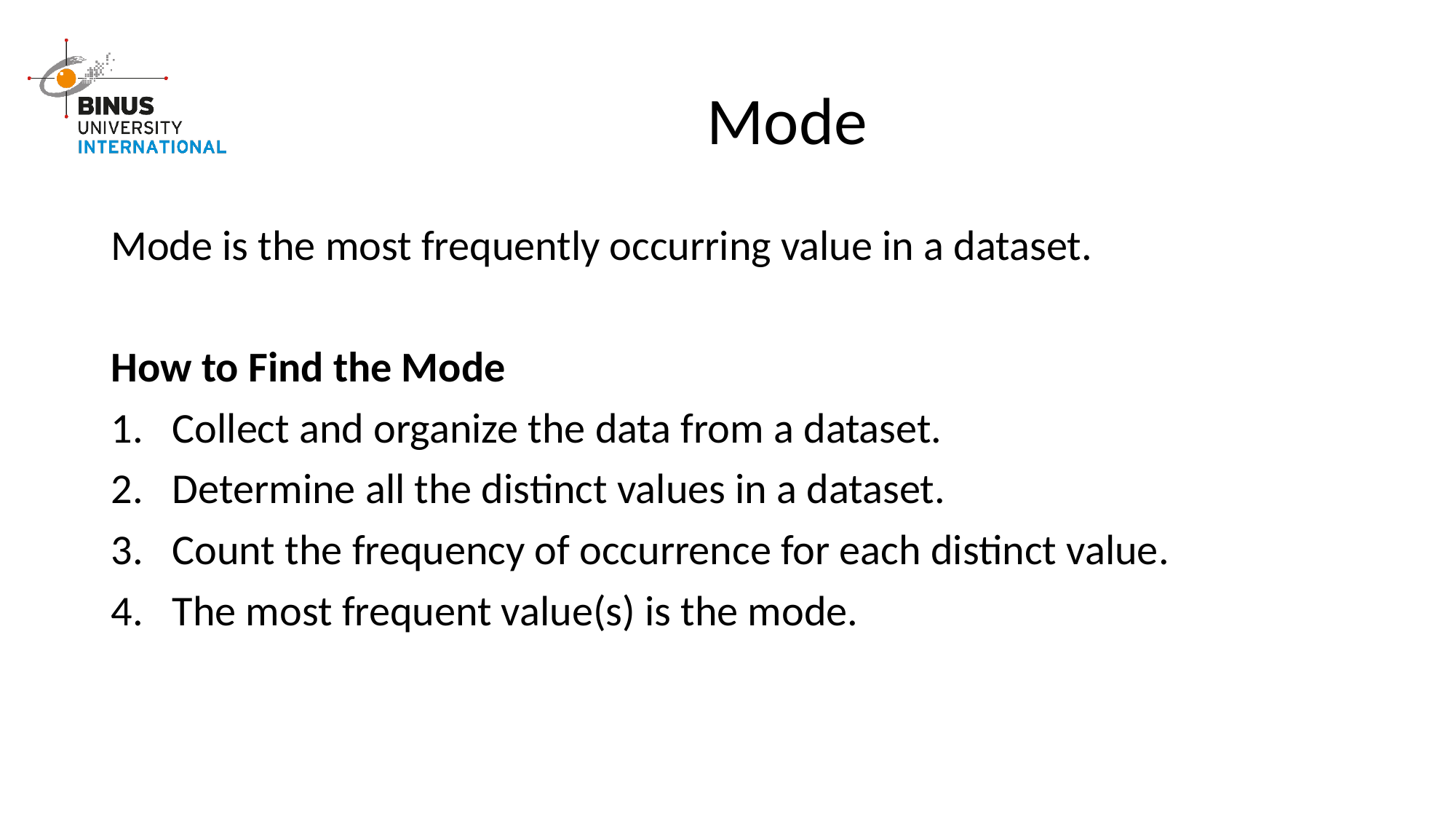

# Mode
Mode is the most frequently occurring value in a dataset.

How to Find the Mode
Collect and organize the data from a dataset.
Determine all the distinct values in a dataset.
Count the frequency of occurrence for each distinct value.
The most frequent value(s) is the mode.